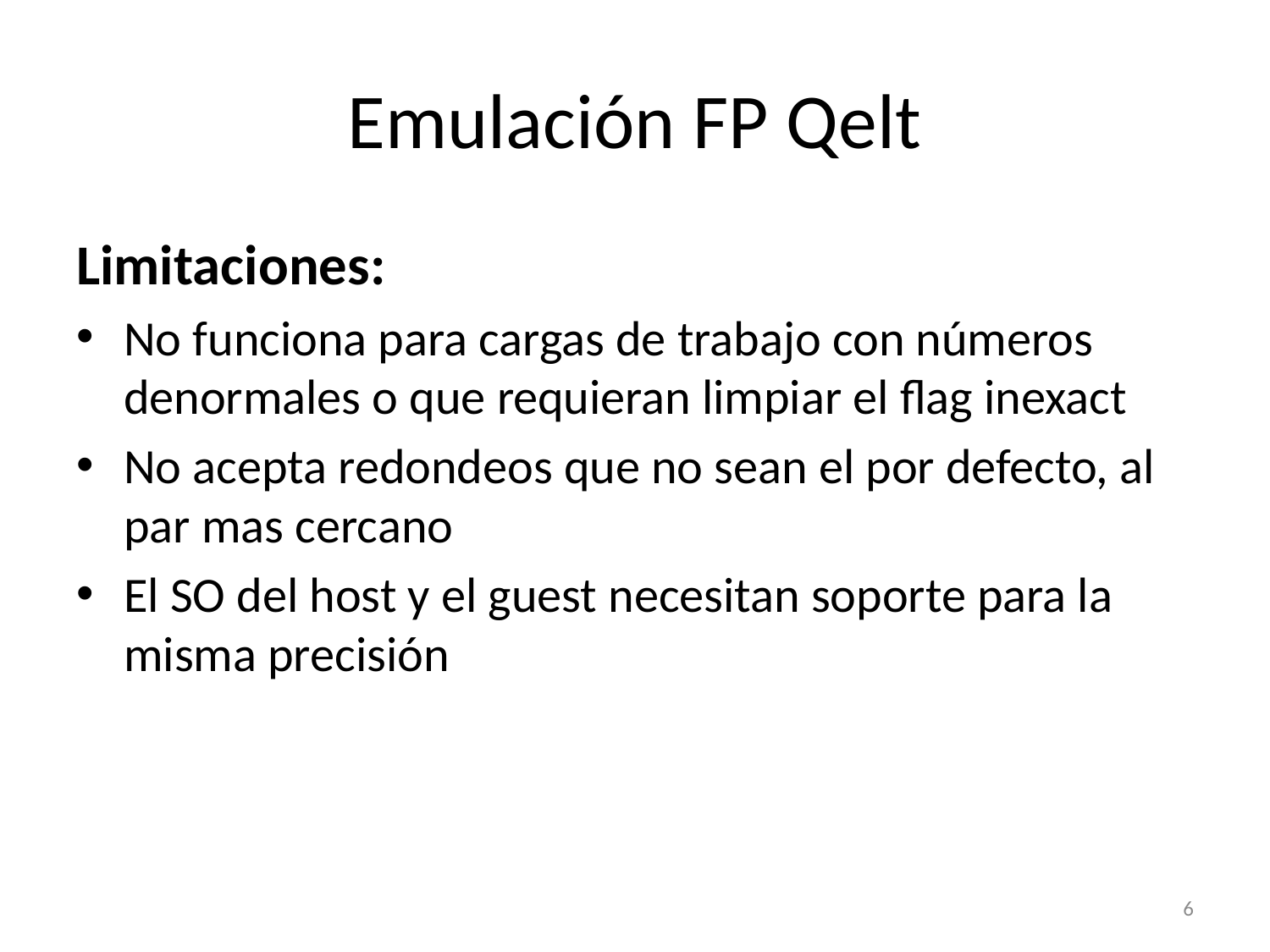

# Emulación FP Qelt
Limitaciones:
No funciona para cargas de trabajo con números denormales o que requieran limpiar el flag inexact
No acepta redondeos que no sean el por defecto, al par mas cercano
El SO del host y el guest necesitan soporte para la misma precisión
6